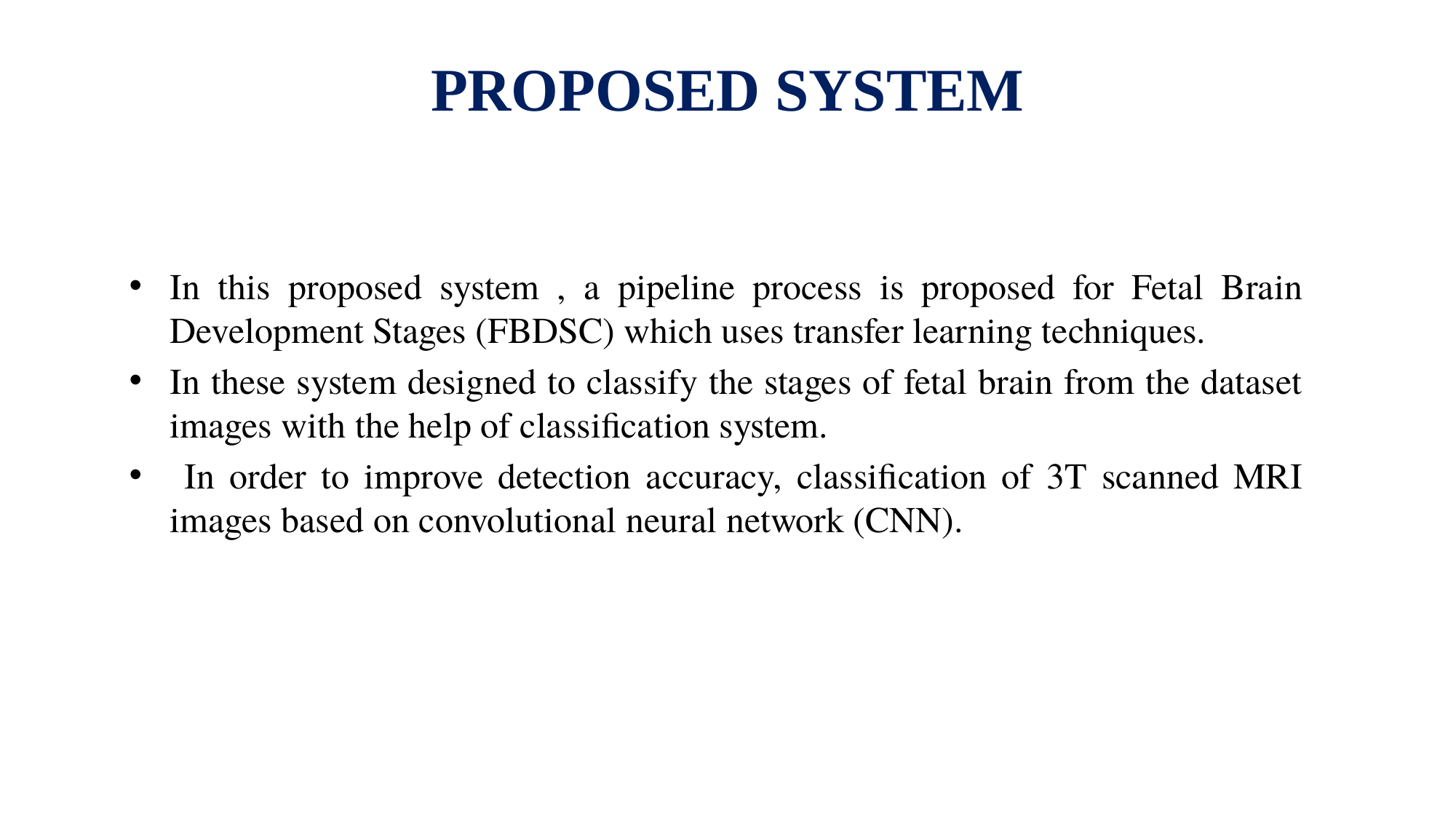

# PROPOSED SYSTEM
In this proposed system , a pipeline process is proposed for Fetal Brain Development Stages (FBDSC) which uses transfer learning techniques.
In these system designed to classify the stages of fetal brain from the dataset images with the help of classification system.
 In order to improve detection accuracy, classification of 3T scanned MRI images based on convolutional neural network (CNN).